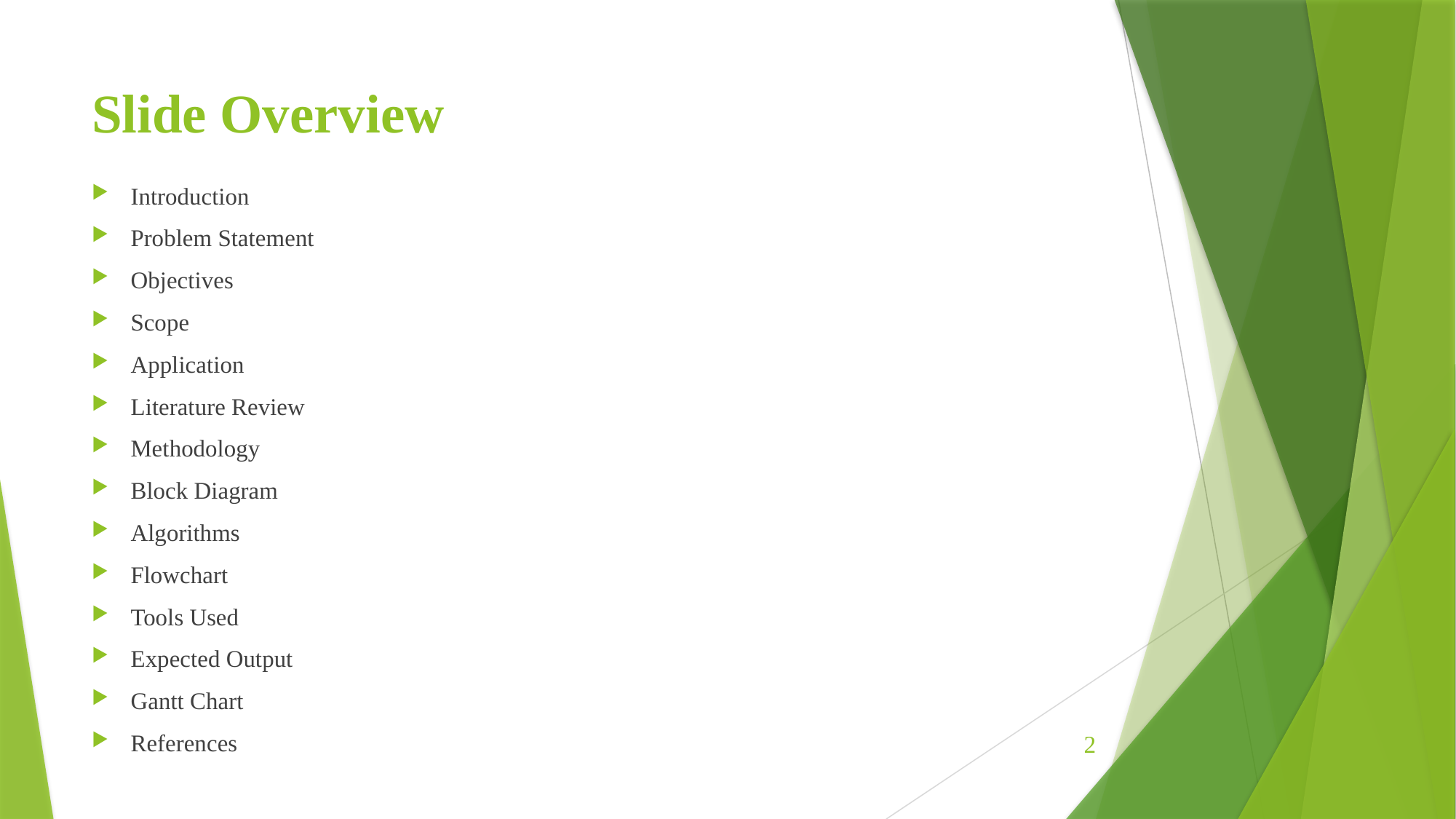

# Slide Overview
Introduction
Problem Statement
Objectives
Scope
Application
Literature Review
Methodology
Block Diagram
Algorithms
Flowchart
Tools Used
Expected Output
Gantt Chart
References

2